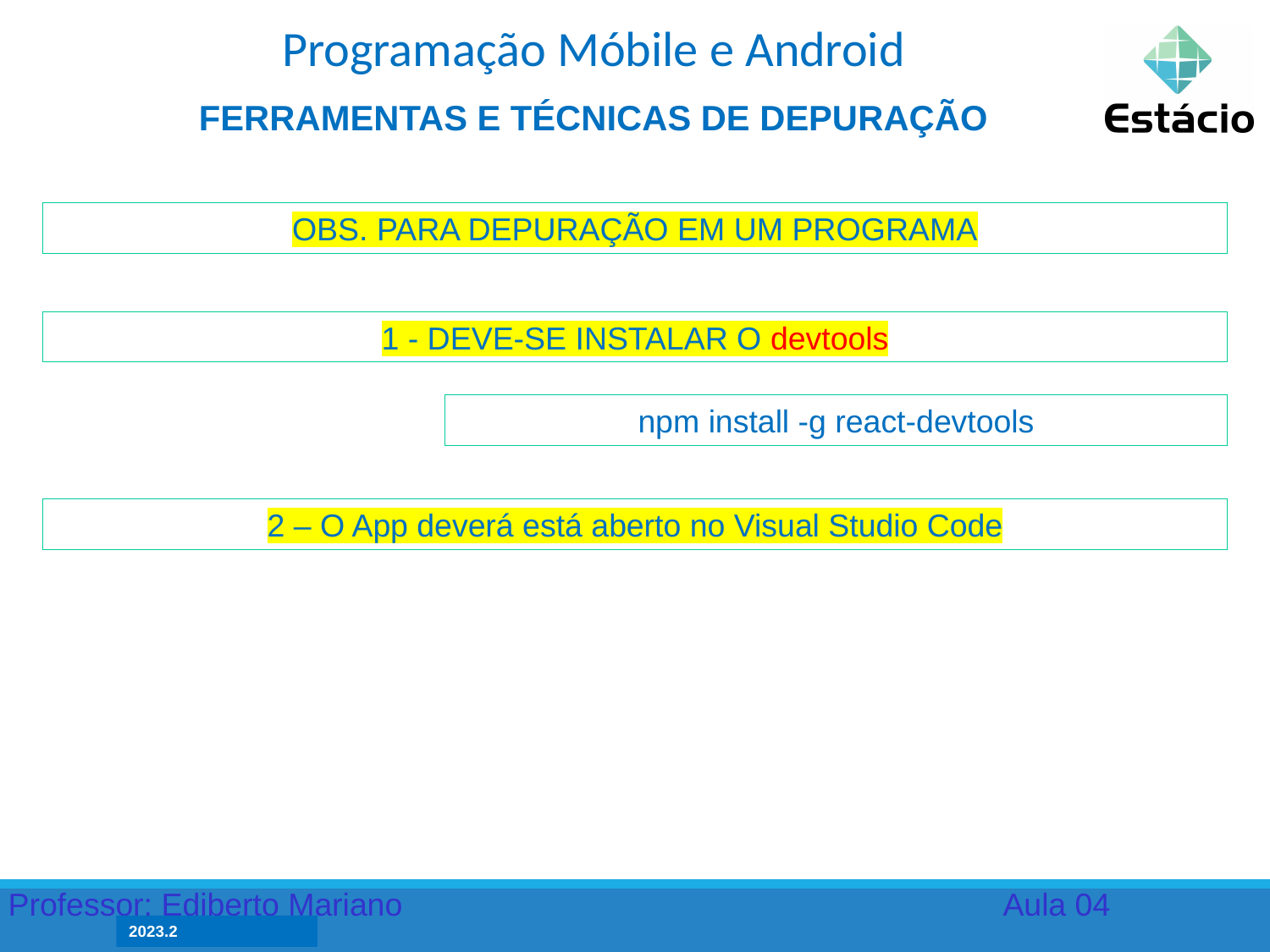

Programação Móbile e Android
FERRAMENTAS E TÉCNICAS DE DEPURAÇÃO
OBS. PARA DEPURAÇÃO EM UM PROGRAMA
1 - DEVE-SE INSTALAR O devtools
npm install -g react-devtools
2 – O App deverá está aberto no Visual Studio Code